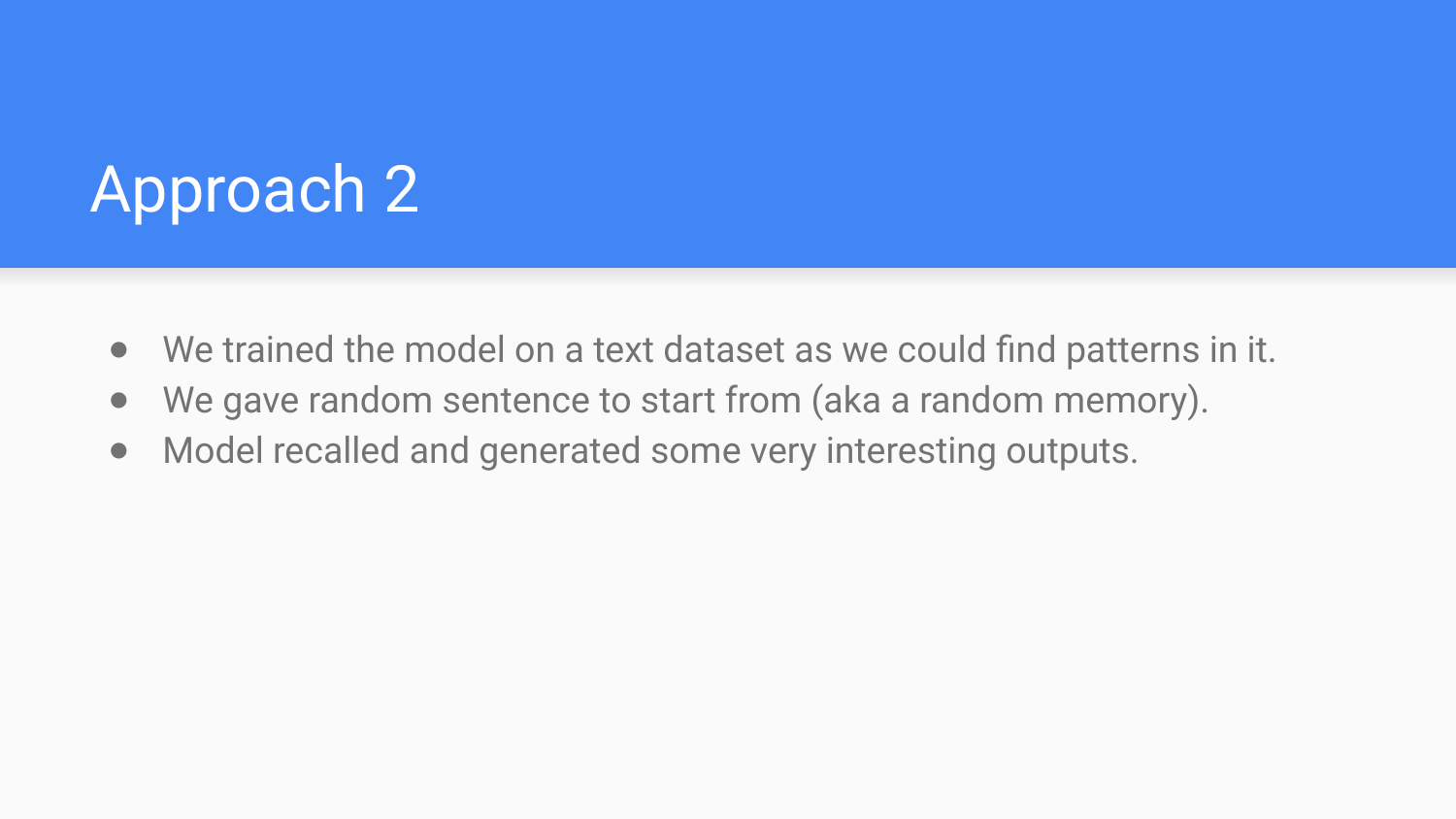

# Approach 2
We trained the model on a text dataset as we could find patterns in it.
We gave random sentence to start from (aka a random memory).
Model recalled and generated some very interesting outputs.